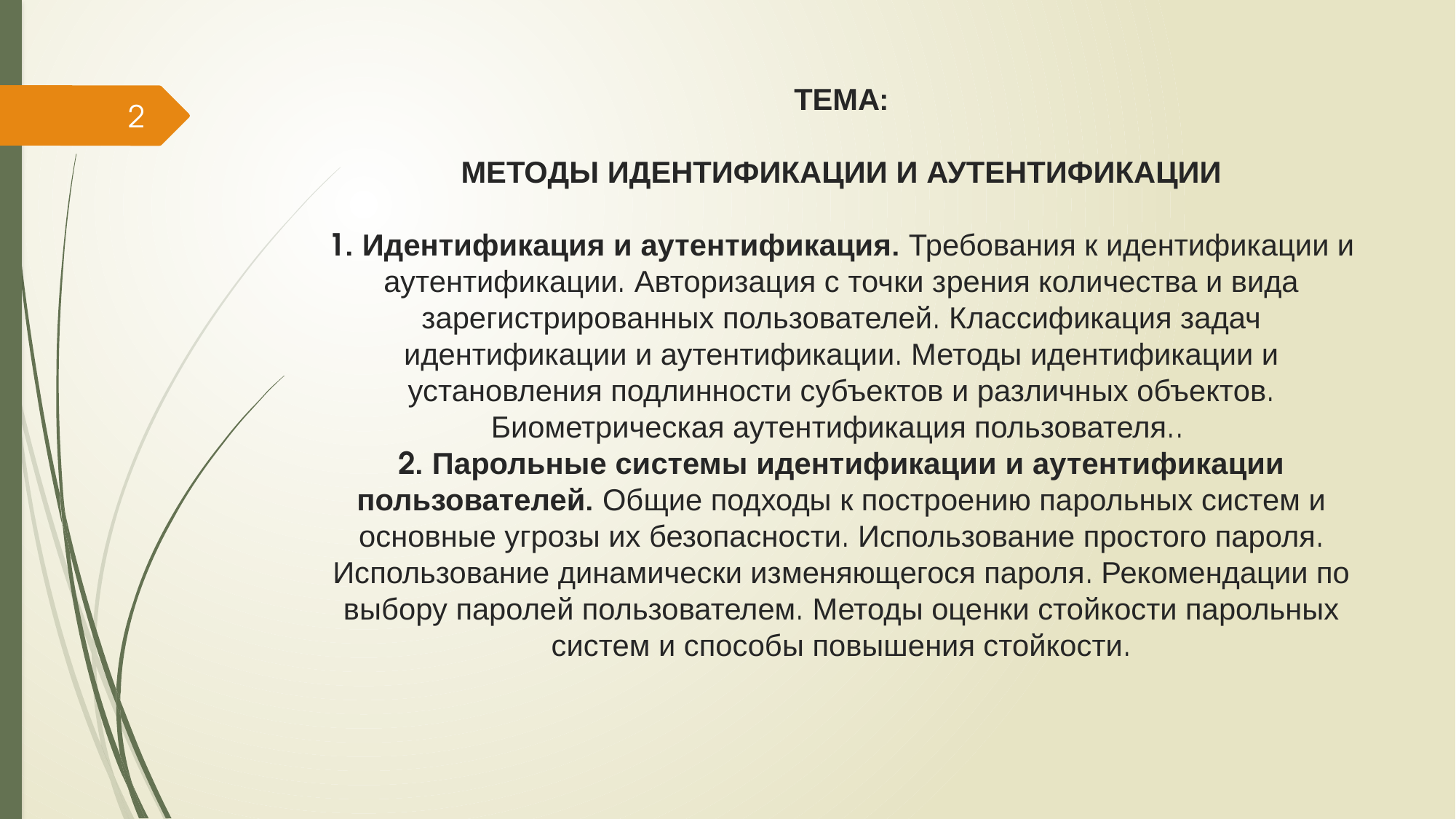

# ТЕМА: МЕТОДЫ ИДЕНТИФИКАЦИИ И АУТЕНТИФИКАЦИИ 1. Идентификация и аутентификация. Требования к идентификации и аутентификации. Авторизация с точки зрения количества и вида зарегистрированных пользователей. Классификация задач идентификации и аутентификации. Методы идентификации и установления подлинности субъектов и различных объектов. Биометрическая аутентификация пользователя.. 2. Парольные системы идентификации и аутентификации пользователей. Общие подходы к построению парольных систем и основные угрозы их безопасности. Использование простого пароля. Использование динамически изменяющегося пароля. Рекомендации по выбору паролей пользователем. Методы оценки стойкости парольных систем и способы повышения стойкости.
2